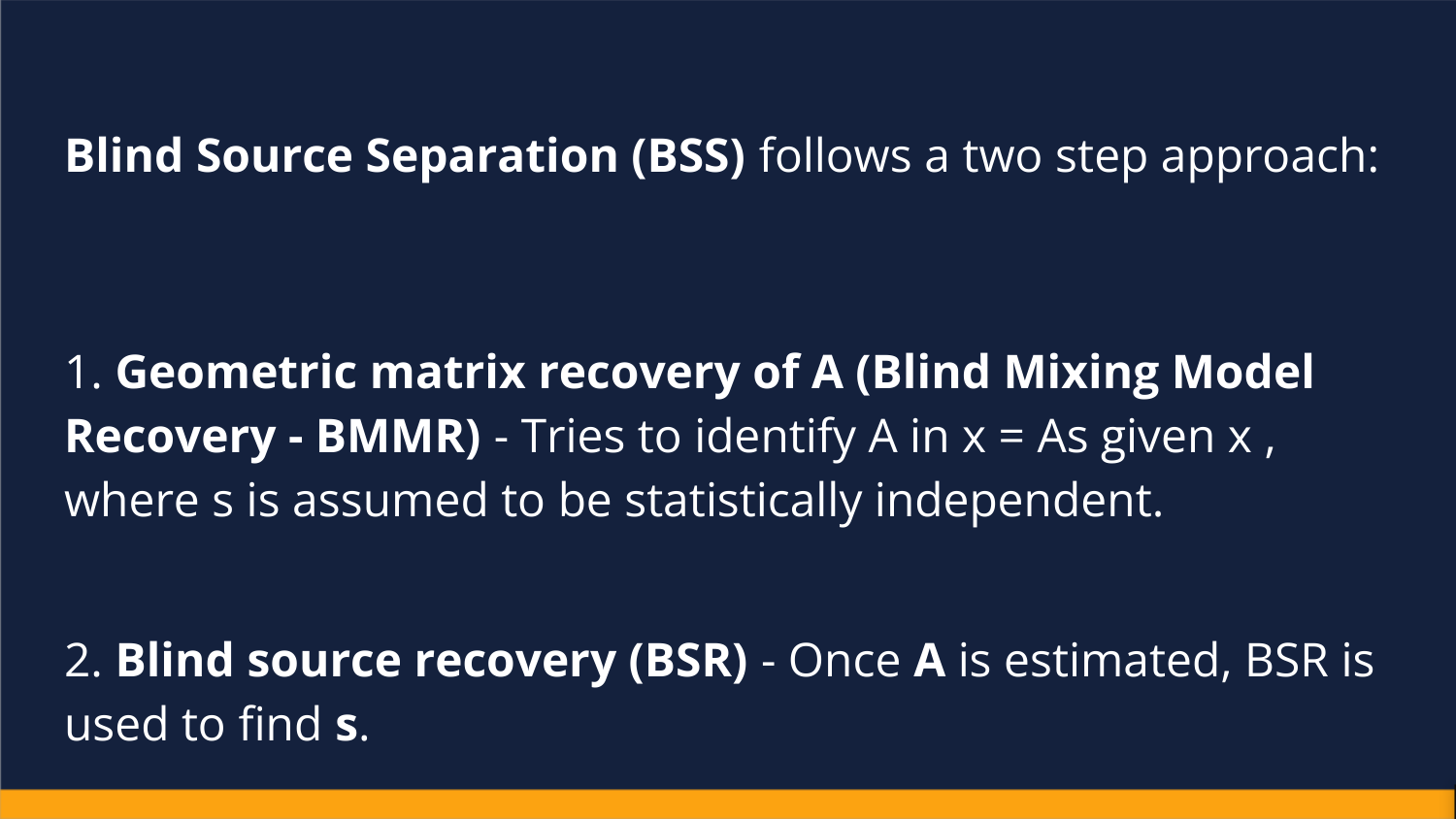

Blind Source Separation (BSS) follows a two step approach:
1. Geometric matrix recovery of A (Blind Mixing Model Recovery - BMMR) - Tries to identify A in x = As given x , where s is assumed to be statistically independent.
2. Blind source recovery (BSR) - Once A is estimated, BSR is used to find s.